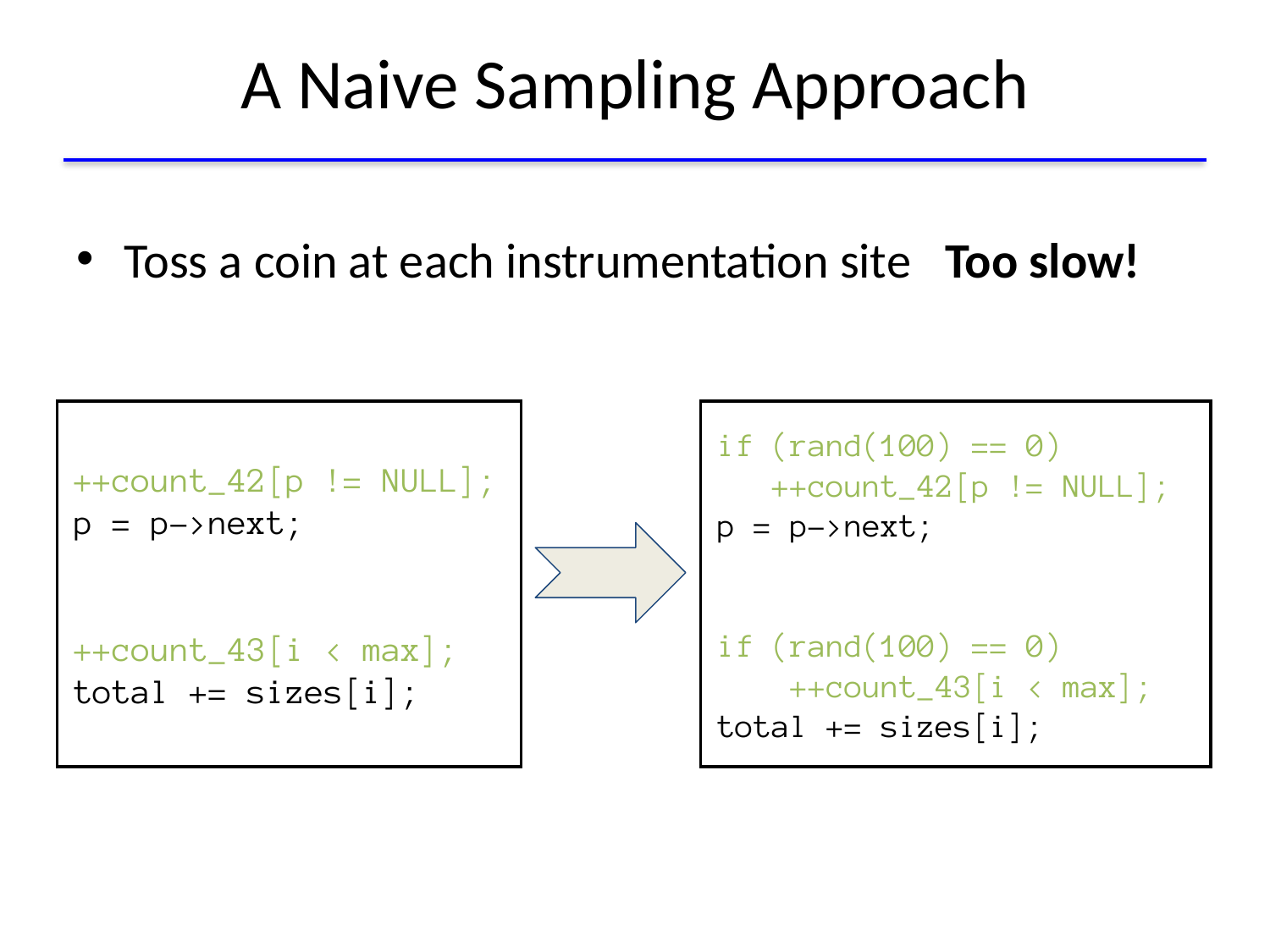

# A Naive Sampling Approach
Toss a coin at each instrumentation site   Too slow!

++count_42[p != NULL];
p = p->next;

++count_43[i < max];
total += sizes[i];
if (rand(100) == 0)
   ++count_42[p != NULL];
p = p->next;

if (rand(100) == 0)
    ++count_43[i < max];
total += sizes[i];